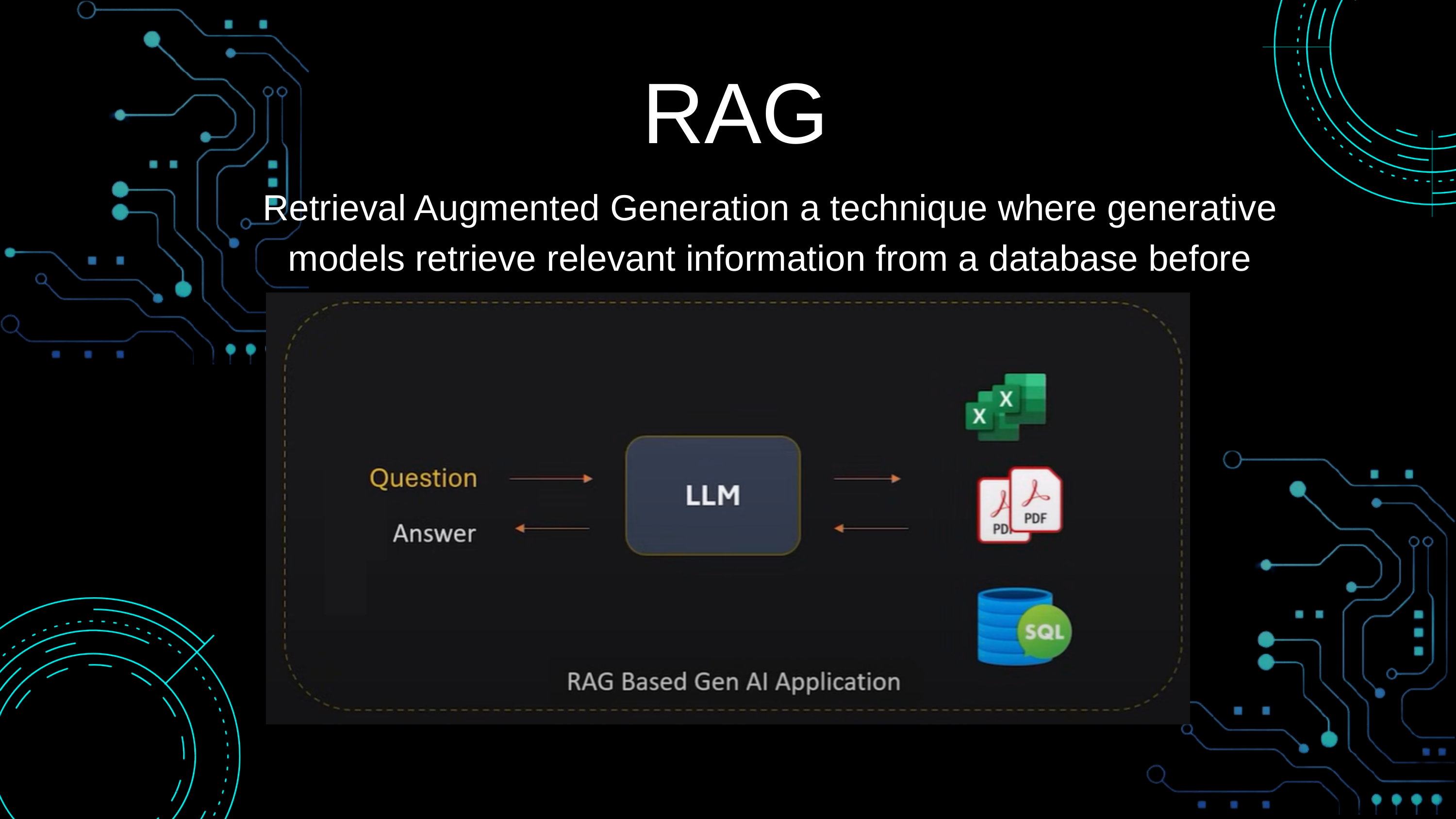

RAG
Retrieval Augmented Generation a technique where generative models retrieve relevant information from a database before generating new content.